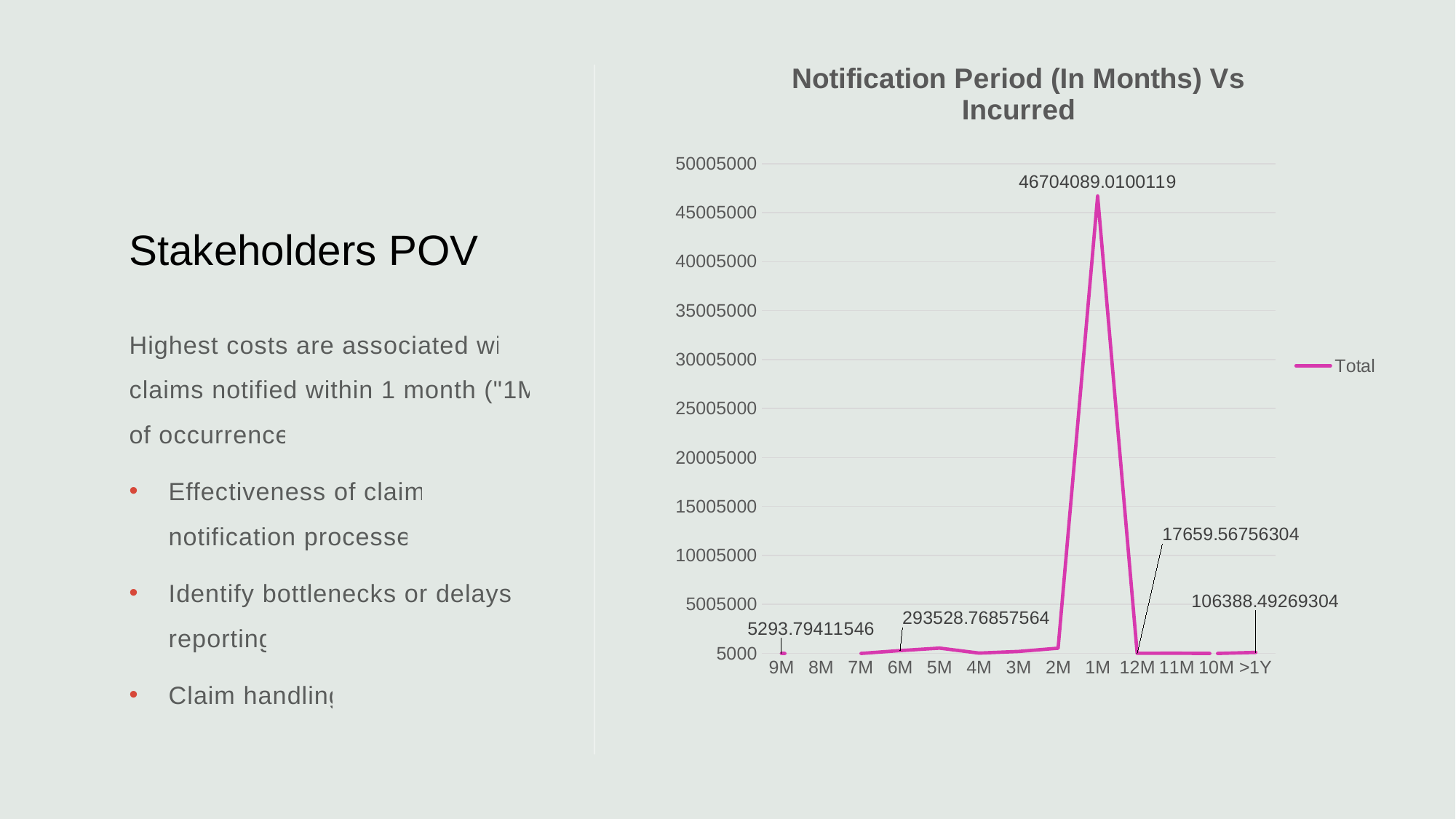

### Chart: Notification Period (In Months) Vs Incurred

| Category | Total |
|---|---|
| 9M | 5293.79411546 |
| 8M | 1897.1260439 |
| 7M | 928.58689785 |
| 6M | 293528.76857564005 |
| 5M | 547349.4730989998 |
| 4M | 36076.91571864001 |
| 3M | 206666.62279045006 |
| 2M | 538283.37264344 |
| 1M | 46704089.01001193 |
| 12M | 17659.56756304 |
| 11M | 24258.32527944 |
| 10M | 1269.90168972 |
| >1Y | 106388.49269304001 |
# Stakeholders POV
Highest costs are associated with claims notified within 1 month ("1M") of occurrence.
Effectiveness of claims notification processes
Identify bottlenecks or delays in reporting
Claim handling